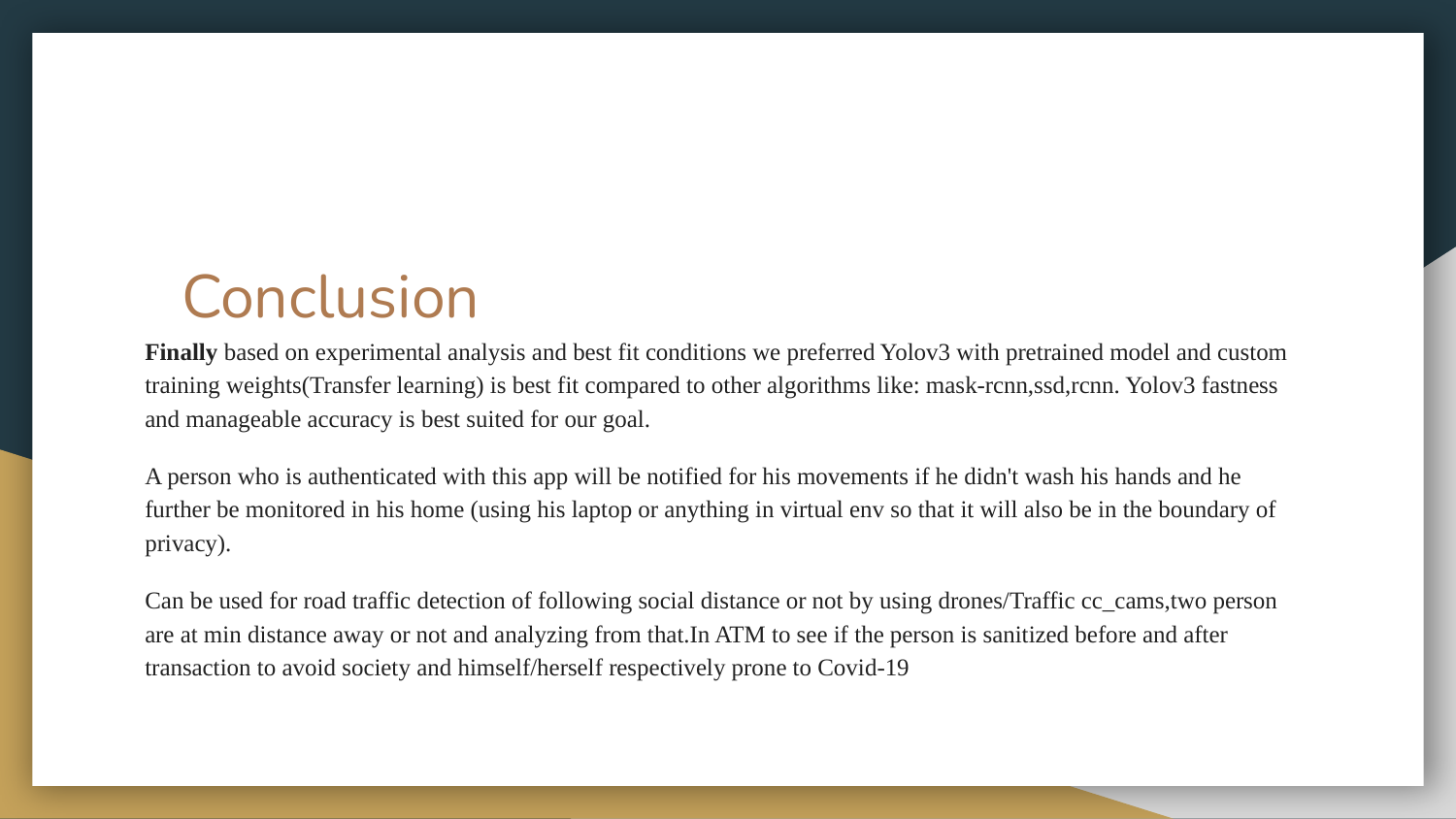

# Conclusion
Finally based on experimental analysis and best fit conditions we preferred Yolov3 with pretrained model and custom training weights(Transfer learning) is best fit compared to other algorithms like: mask-rcnn,ssd,rcnn. Yolov3 fastness and manageable accuracy is best suited for our goal.
A person who is authenticated with this app will be notified for his movements if he didn't wash his hands and he further be monitored in his home (using his laptop or anything in virtual env so that it will also be in the boundary of privacy).
Can be used for road traffic detection of following social distance or not by using drones/Traffic cc_cams,two person are at min distance away or not and analyzing from that.In ATM to see if the person is sanitized before and after transaction to avoid society and himself/herself respectively prone to Covid-19